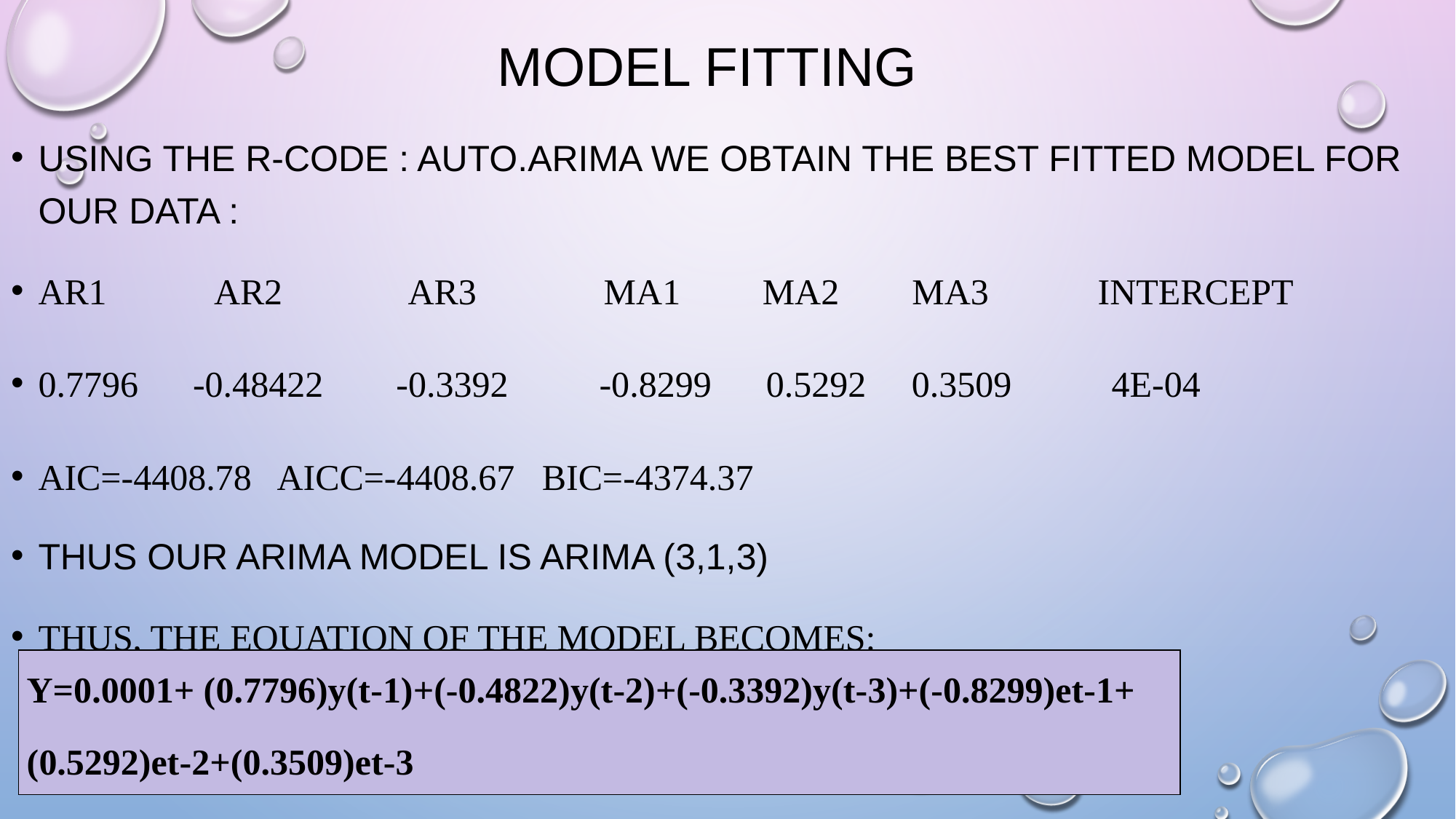

# MODEL FITTING
Using the r-code : auto.arima we obtain the best fitted model for our data :
ar1            ar2              ar3              ma1         ma2        ma3            intercept
0.7796      -0.48422        -0.3392          -0.8299      0.5292     0.3509           4e-04
AIC=-4408.78   AICc=-4408.67   BIC=-4374.37
Thus our arima model is arima (3,1,3)
Thus, the equation of the model becomes:

| Y=0.0001+ (0.7796)y(t-1)+(-0.4822)y(t-2)+(-0.3392)y(t-3)+(-0.8299)et-1+ (0.5292)et-2+(0.3509)et-3 |
| --- |